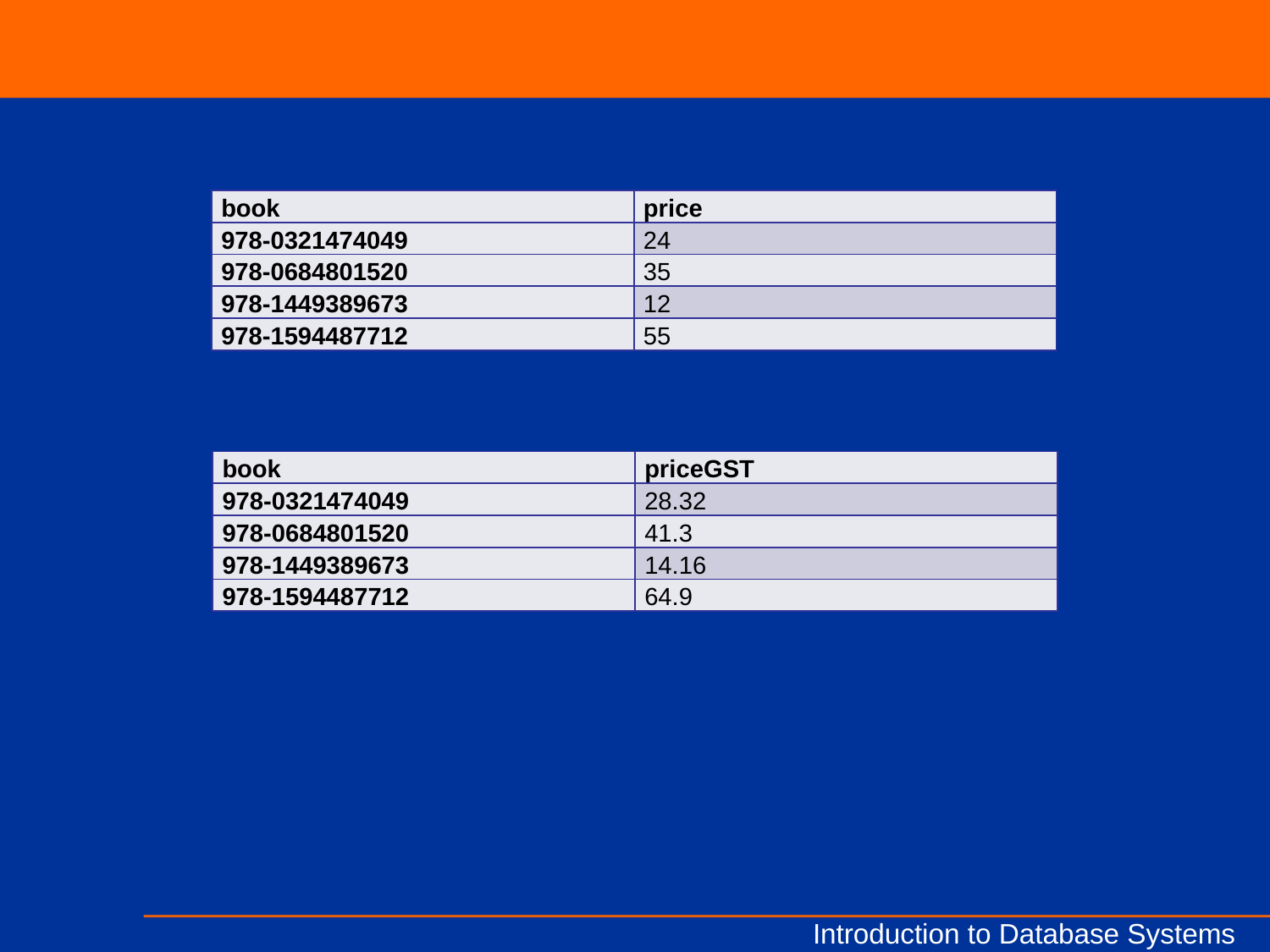

| book | price |
| --- | --- |
| 978-0321474049 | 24 |
| 978-0684801520 | 35 |
| 978-1449389673 | 12 |
| 978-1594487712 | 55 |
| book | priceGST |
| --- | --- |
| 978-0321474049 | 28.32 |
| 978-0684801520 | 41.3 |
| 978-1449389673 | 14.16 |
| 978-1594487712 | 64.9 |
Introduction to Database Systems